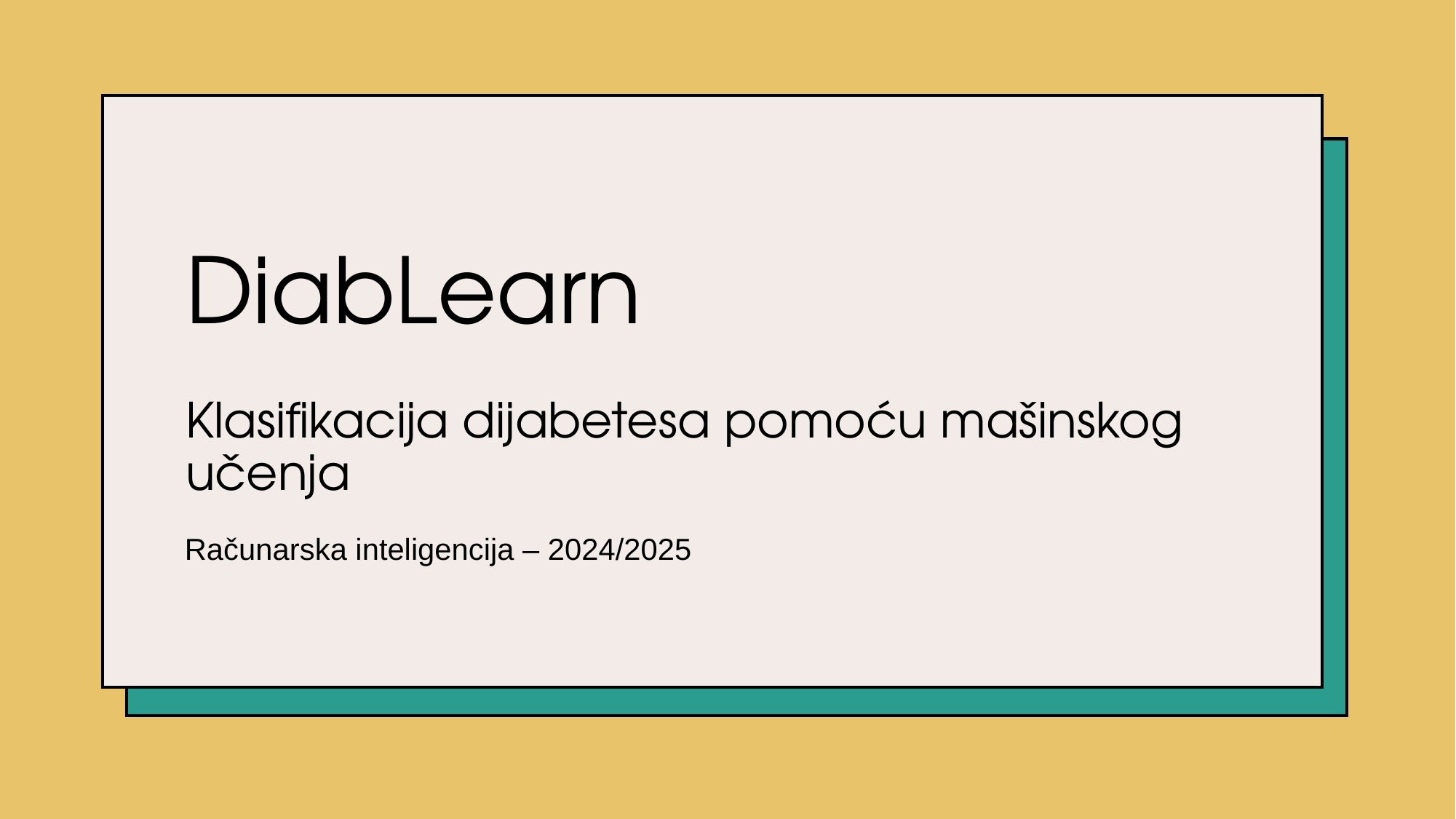

# DiabLearn Klasifikacija dijabetesa pomoću mašinskog učenja
Računarska inteligencija – 2024/2025